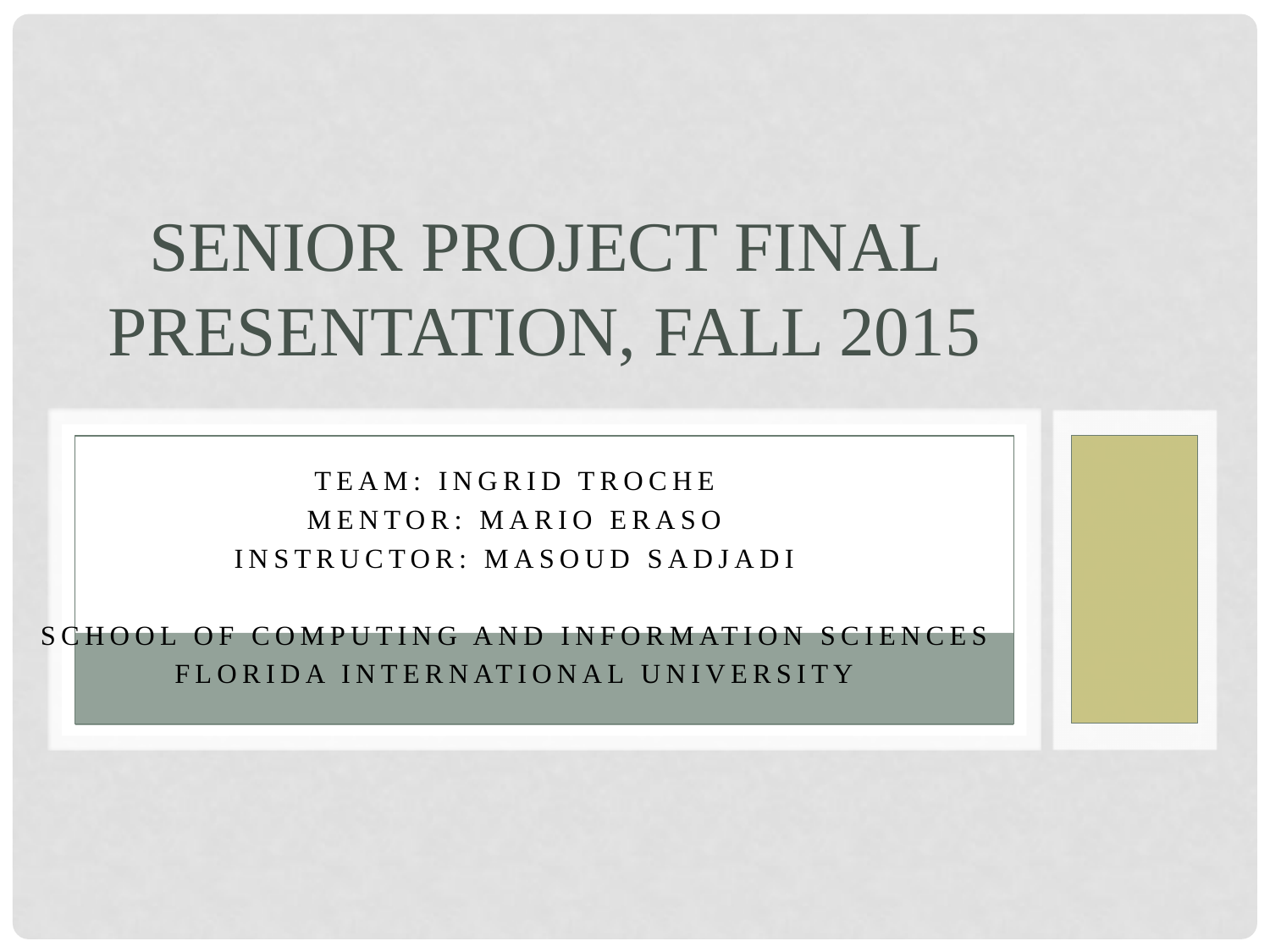

# Senior project final presentation, fall 2015
Team: Ingrid troche
Mentor: Mario Eraso
Instructor: Masoud Sadjadi

School of Computing and information Sciences
Florida International University